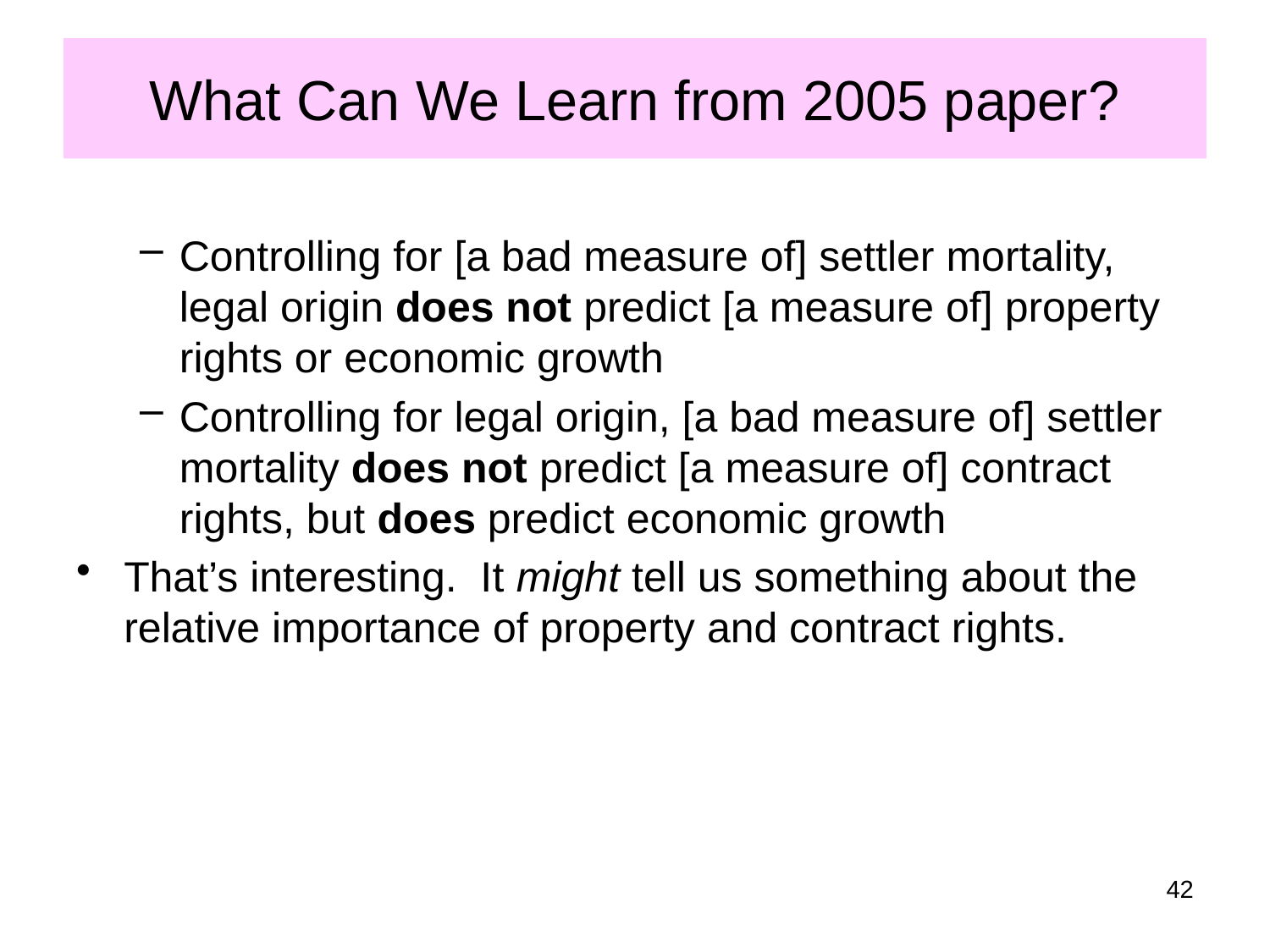

# What Can We Learn from 2005 paper?
Controlling for [a bad measure of] settler mortality, legal origin does not predict [a measure of] property rights or economic growth
Controlling for legal origin, [a bad measure of] settler mortality does not predict [a measure of] contract rights, but does predict economic growth
That’s interesting.  It might tell us something about the relative importance of property and contract rights.
42